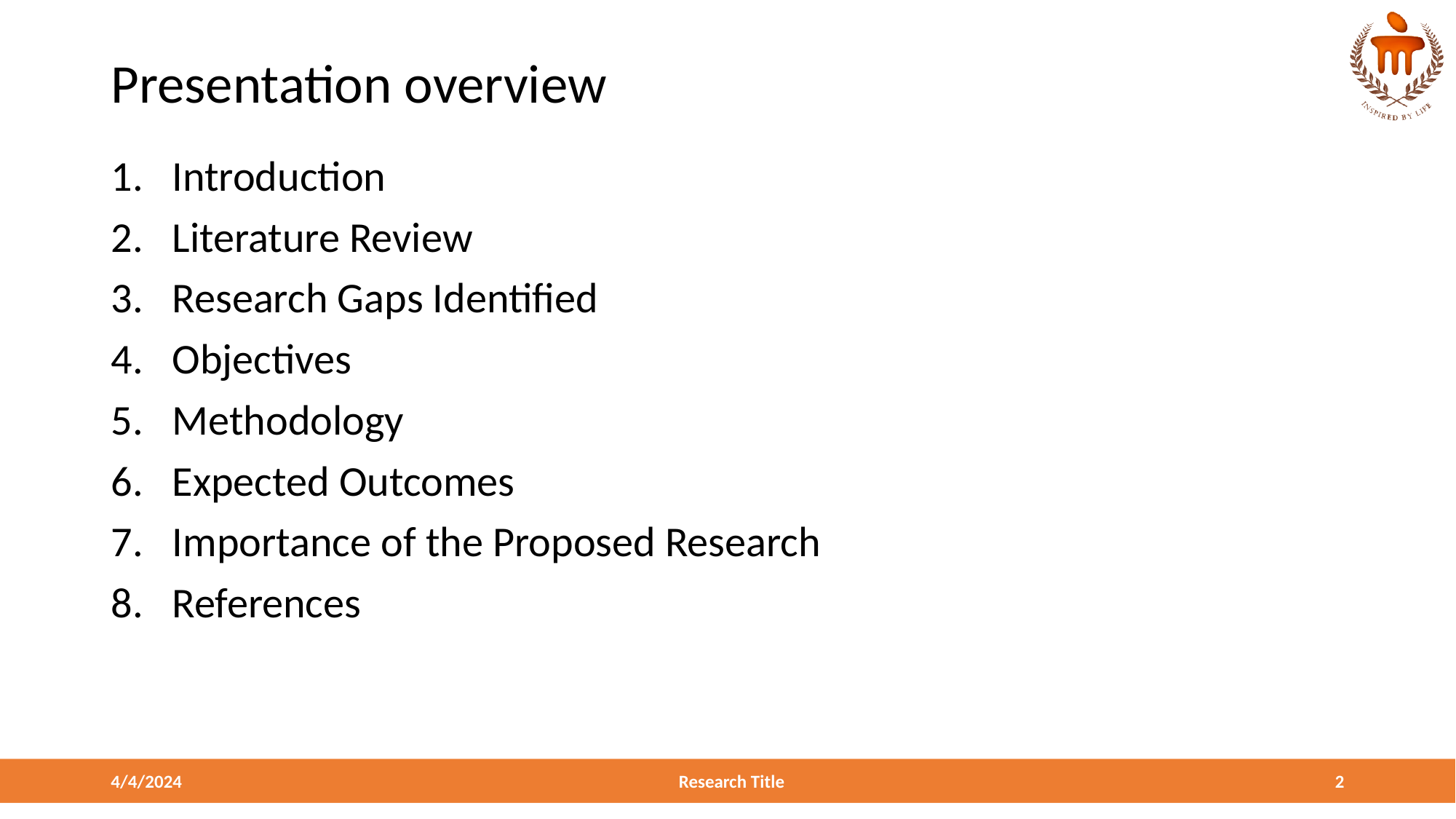

# Presentation overview
Introduction
Literature Review
Research Gaps Identified
Objectives
Methodology
Expected Outcomes
Importance of the Proposed Research
References

4/4/2024
Research Title
2